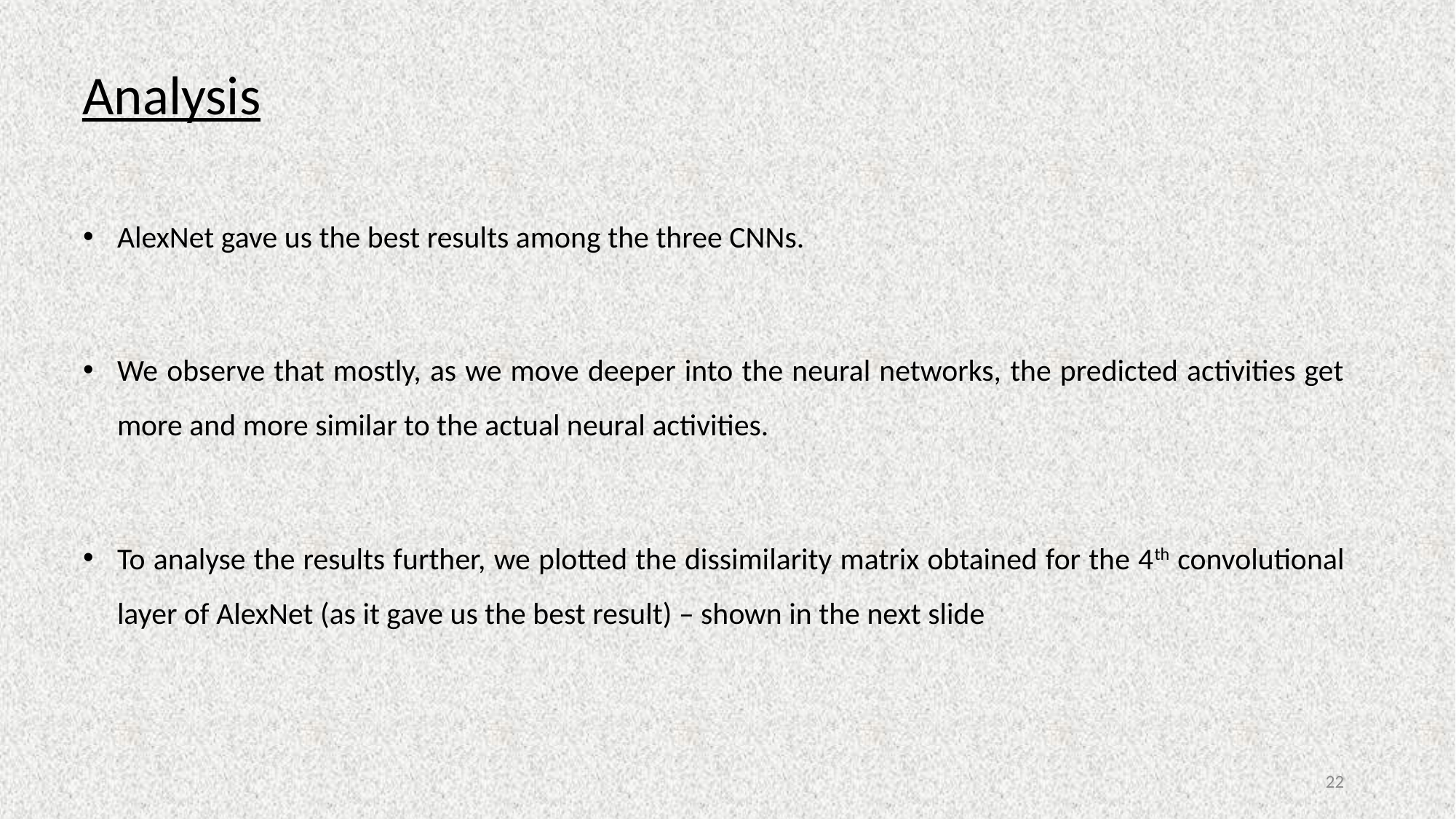

# Analysis
AlexNet gave us the best results among the three CNNs.

We observe that mostly, as we move deeper into the neural networks, the predicted activities get more and more similar to the actual neural activities.

To analyse the results further, we plotted the dissimilarity matrix obtained for the 4th convolutional layer of AlexNet (as it gave us the best result) – shown in the next slide
22